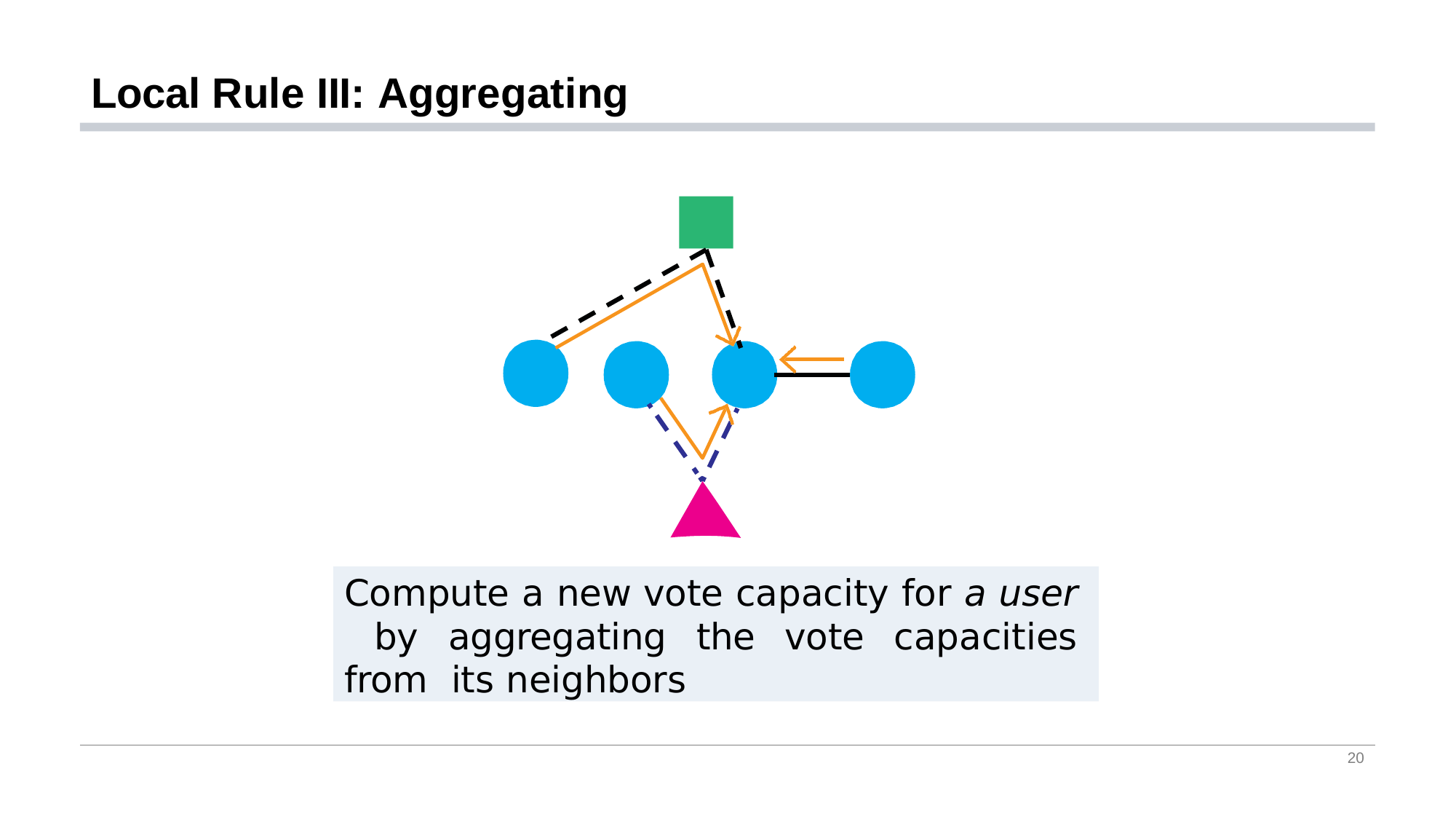

# Local Rule III: Aggregating

Compute a new vote capacity for a user  by aggregating the vote capacities from  its neighbors
20